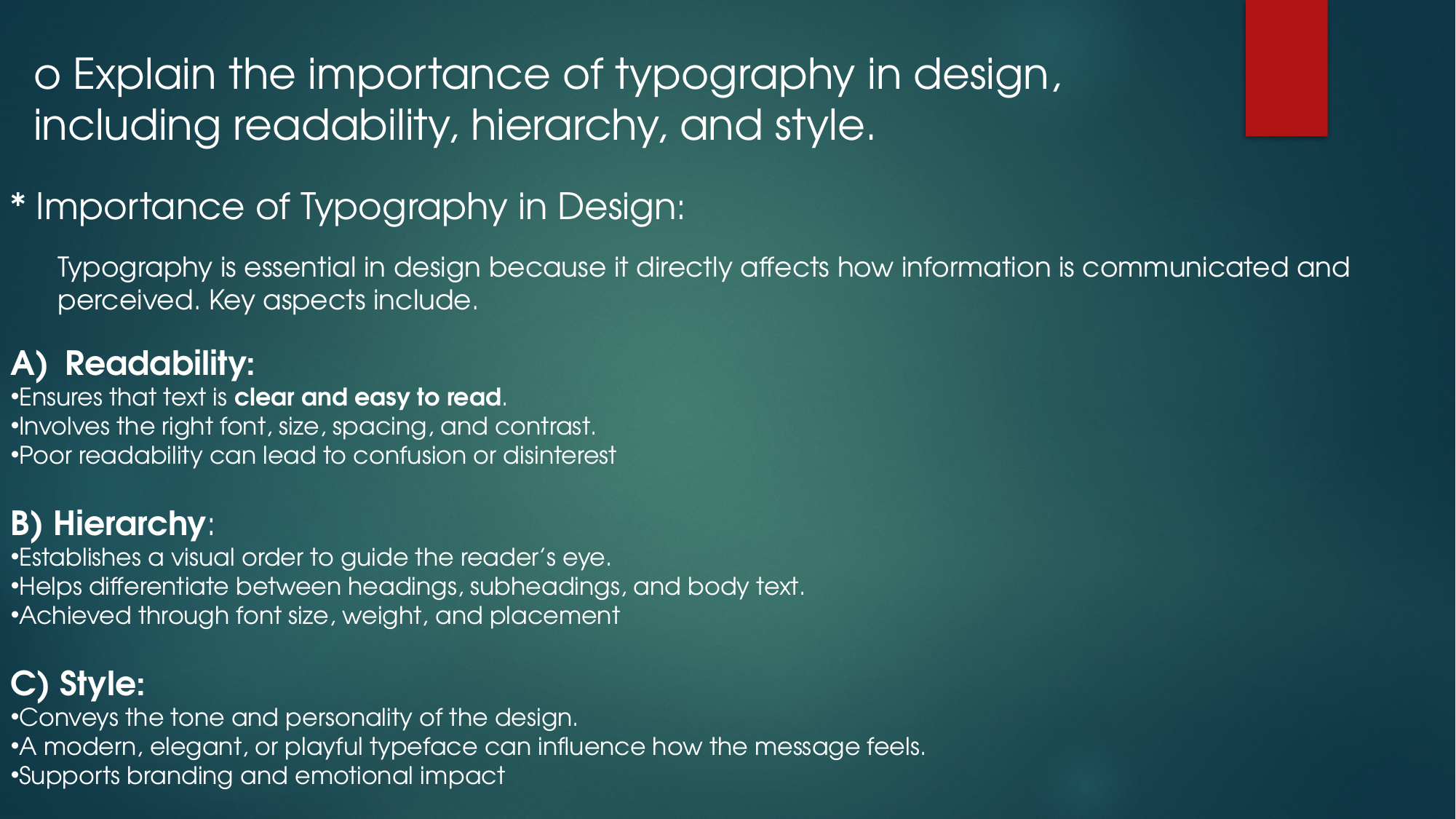

o Explain the importance of typography in design, including readability, hierarchy, and style.
* Importance of Typography in Design:
Typography is essential in design because it directly affects how information is communicated and perceived. Key aspects include.
Readability:
Ensures that text is clear and easy to read.
Involves the right font, size, spacing, and contrast.
Poor readability can lead to confusion or disinterest
B) Hierarchy:
Establishes a visual order to guide the reader’s eye.
Helps differentiate between headings, subheadings, and body text.
Achieved through font size, weight, and placement
C) Style:
Conveys the tone and personality of the design.
A modern, elegant, or playful typeface can influence how the message feels.
Supports branding and emotional impact